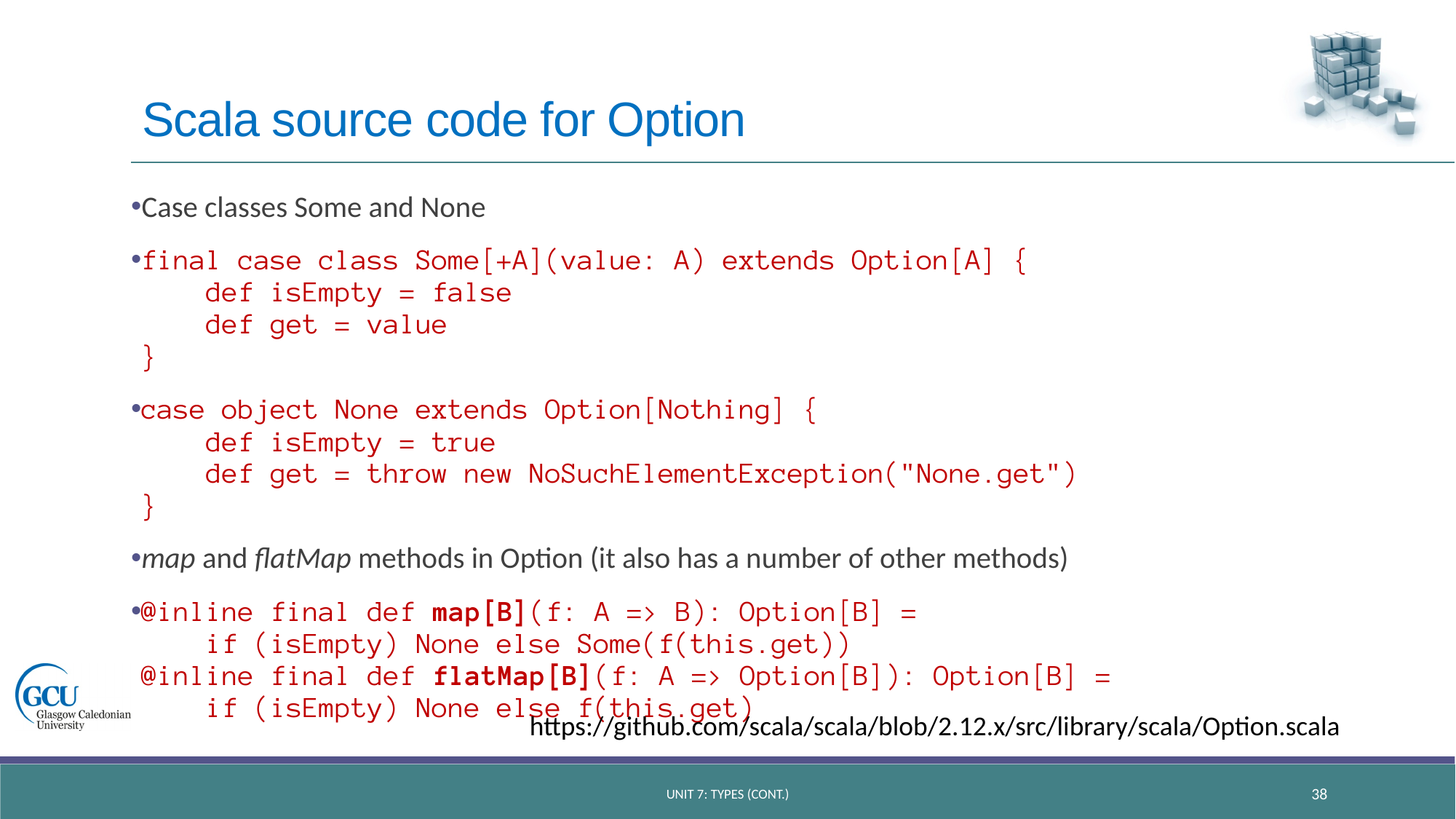

# Scala source code for Option
Case classes Some and None
final case class Some[+A](value: A) extends Option[A] {
    def isEmpty = false
    def get = value
}
case object None extends Option[Nothing] {
    def isEmpty = true
    def get = throw new NoSuchElementException("None.get")
}
map and flatMap methods in Option (it also has a number of other methods)
@inline final def map[B](f: A => B): Option[B] =
    if (isEmpty) None else Some(f(this.get))
@inline final def flatMap[B](f: A => Option[B]): Option[B] =
    if (isEmpty) None else f(this.get)
https://github.com/scala/scala/blob/2.12.x/src/library/scala/Option.scala
unit 7: types (CONT.)
38